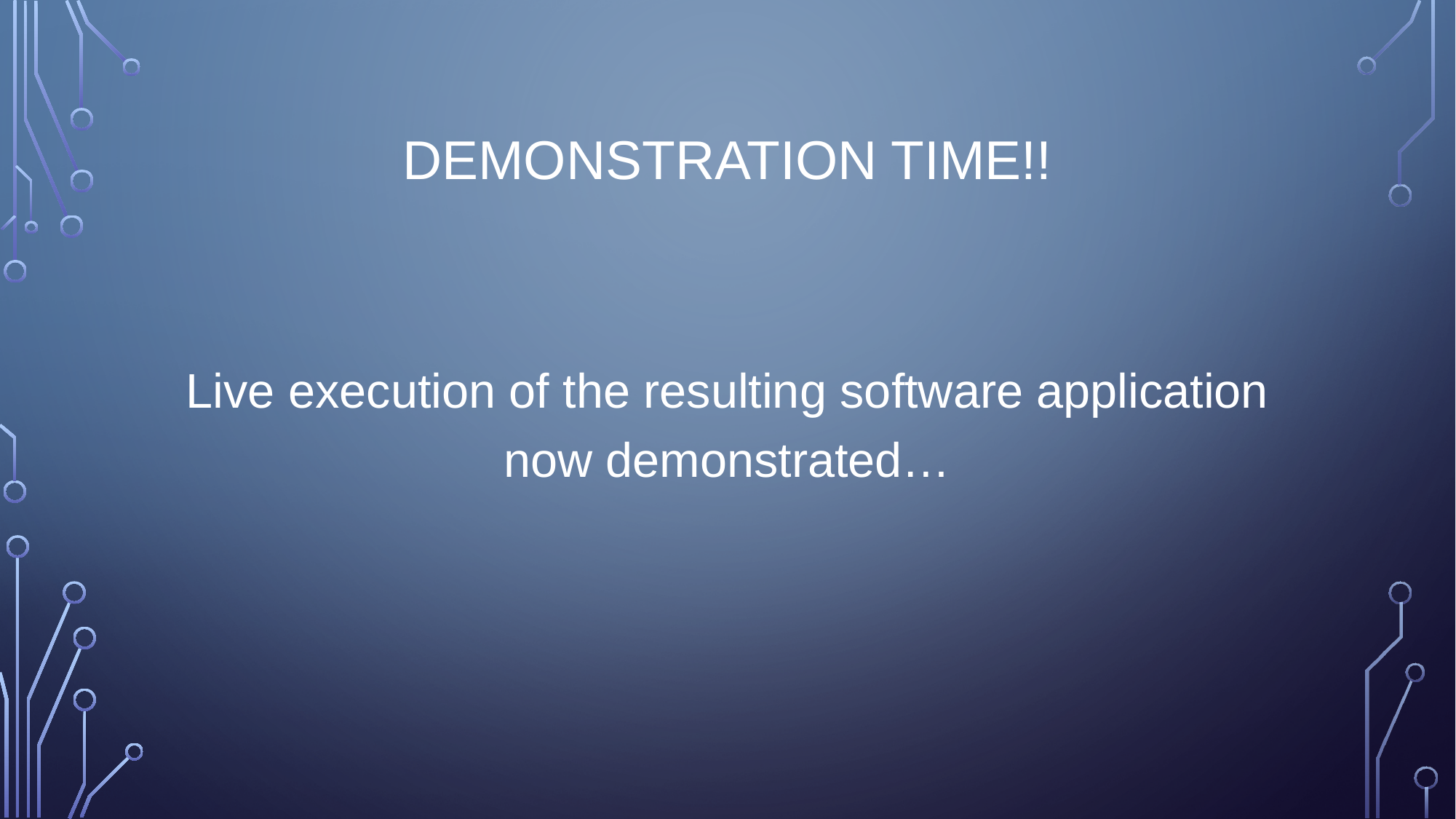

# Demonstration time!!

Live execution of the resulting software application now demonstrated…